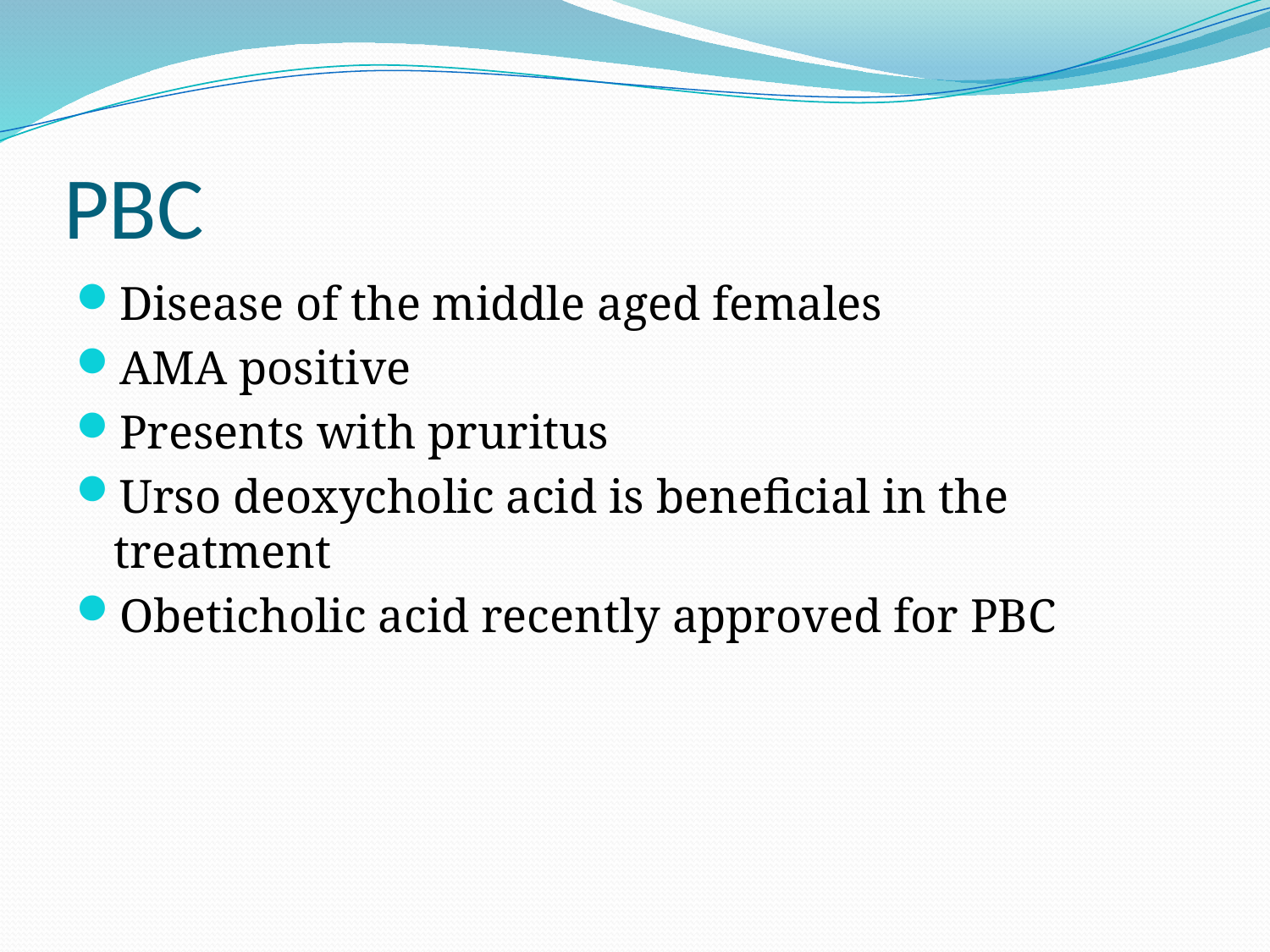

# PBC
Disease of the middle aged females
AMA positive
Presents with pruritus
Urso deoxycholic acid is beneficial in the treatment
Obeticholic acid recently approved for PBC